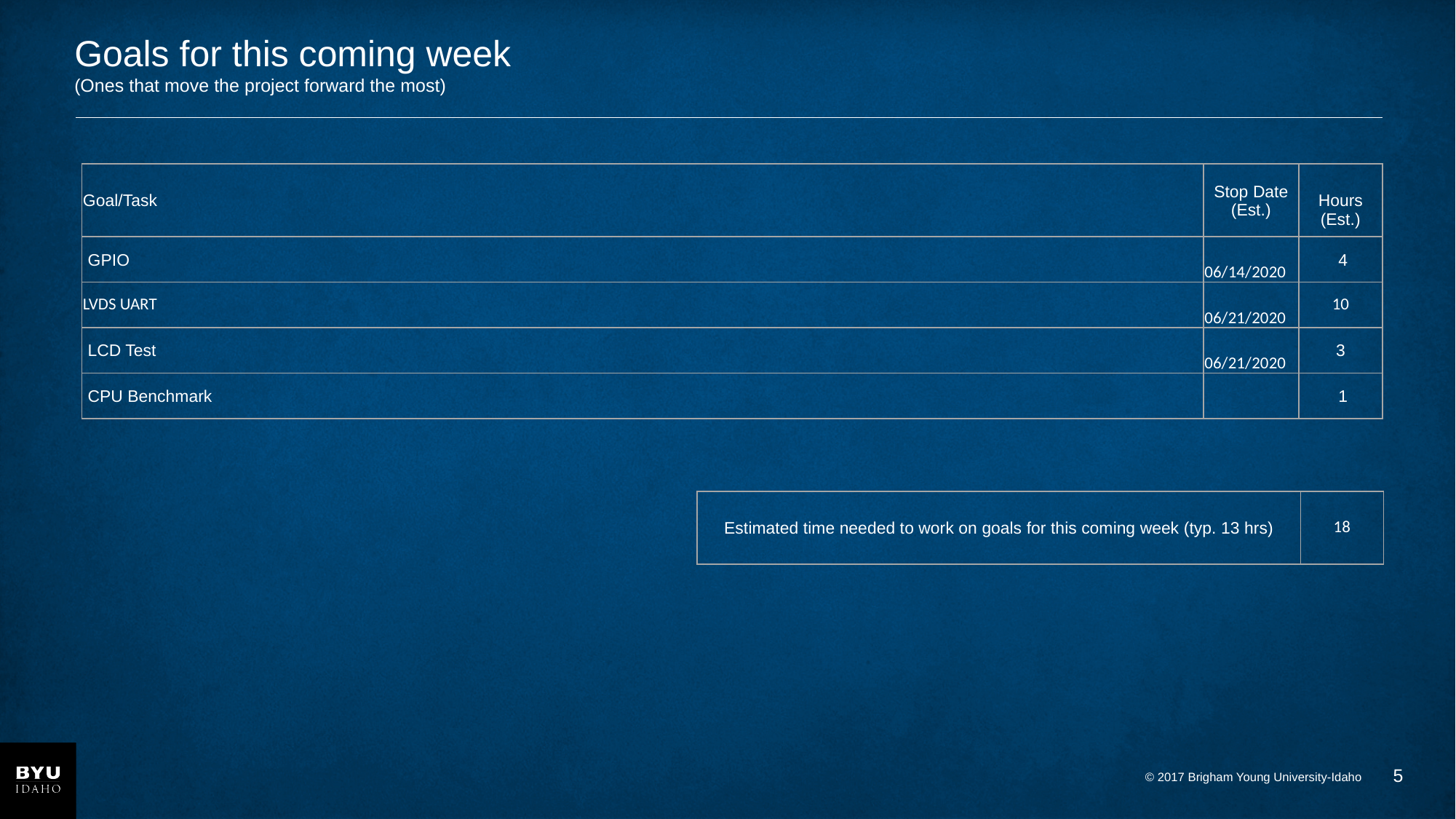

# Goals for this coming week (Ones that move the project forward the most)
| Goal/Task | Stop Date (Est.) | Hours (Est.) |
| --- | --- | --- |
| GPIO | 06/14/2020 | 4 |
| LVDS UART | 06/21/2020 | 10 |
| LCD Test | 06/21/2020 | 3 |
| CPU Benchmark |  | 1 |
| Estimated time needed to work on goals for this coming week (typ. 13 hrs) | 18 |
| --- | --- |